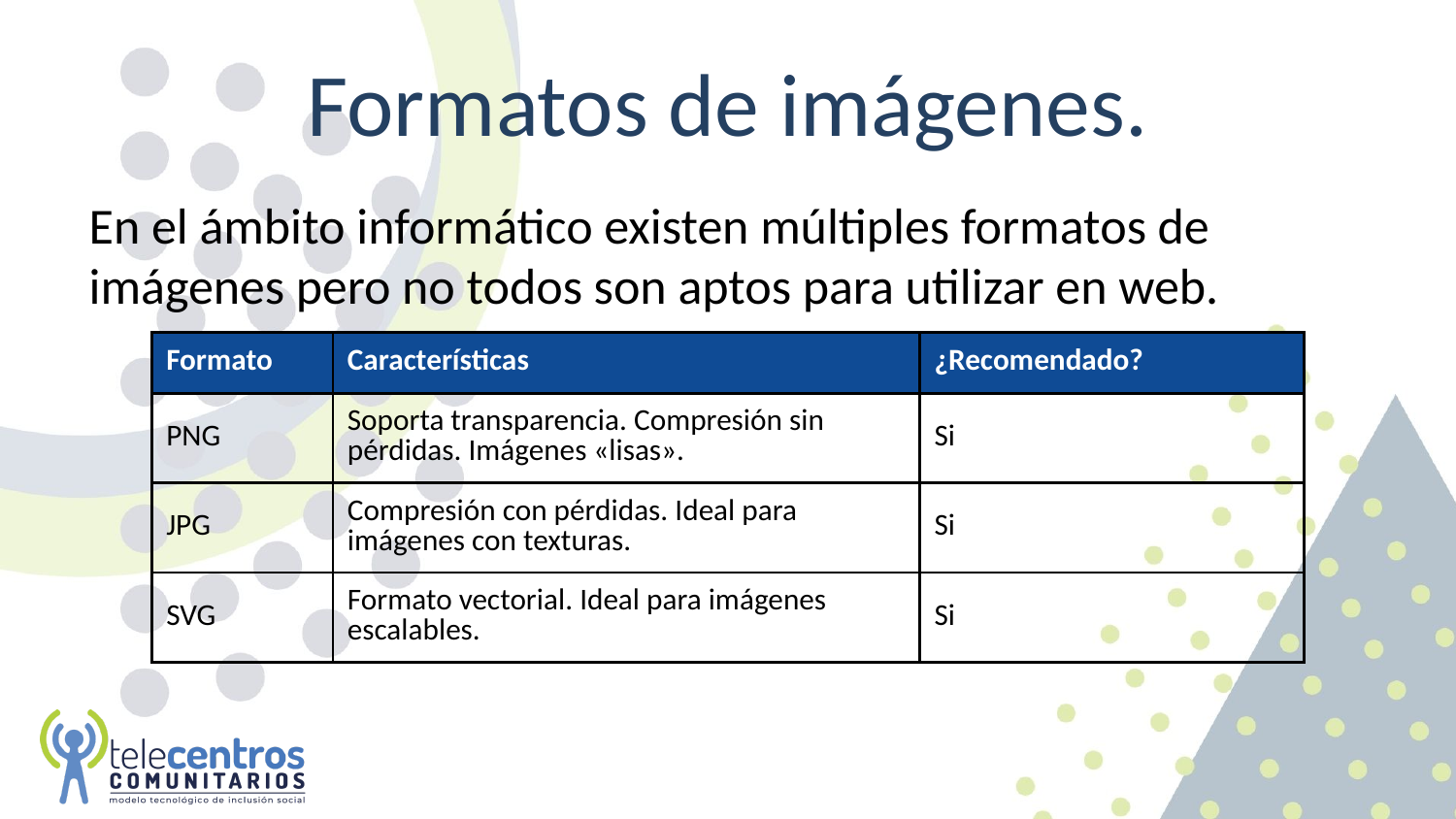

# Formatos de imágenes.
En el ámbito informático existen múltiples formatos de imágenes pero no todos son aptos para utilizar en web.
| Formato | Características | ¿Recomendado? |
| --- | --- | --- |
| PNG | Soporta transparencia. Compresión sin pérdidas. Imágenes «lisas». | Si |
| JPG | Compresión con pérdidas. Ideal para imágenes con texturas. | Si |
| SVG | Formato vectorial. Ideal para imágenes escalables. | Si |